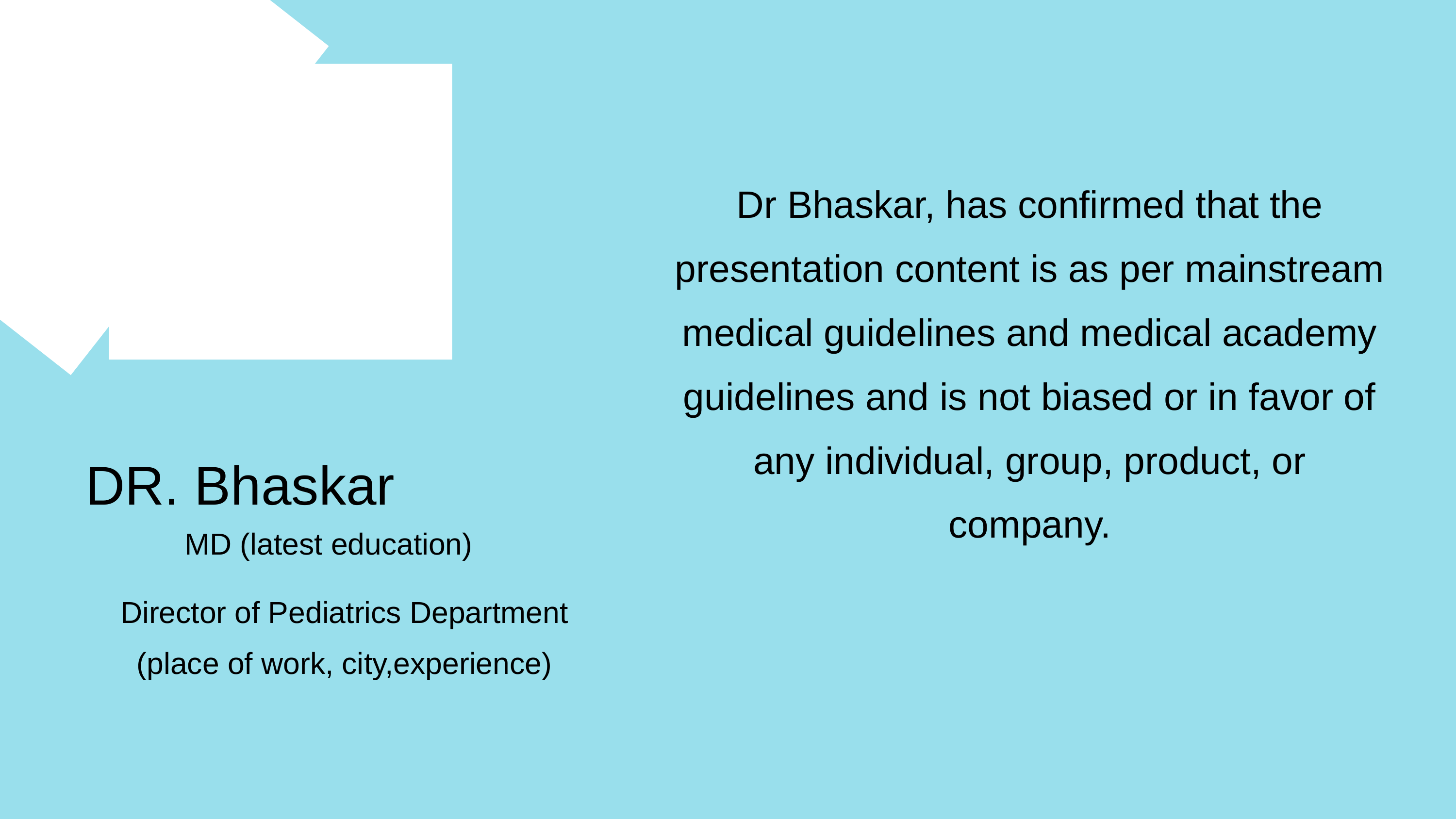

Dr Bhaskar, has confirmed that the presentation content is as per mainstream medical guidelines and medical academy guidelines and is not biased or in favor of any individual, group, product, or company.
DR. Bhaskar
MD (latest education)
Director of Pediatrics Department
(place of work, city,experience)